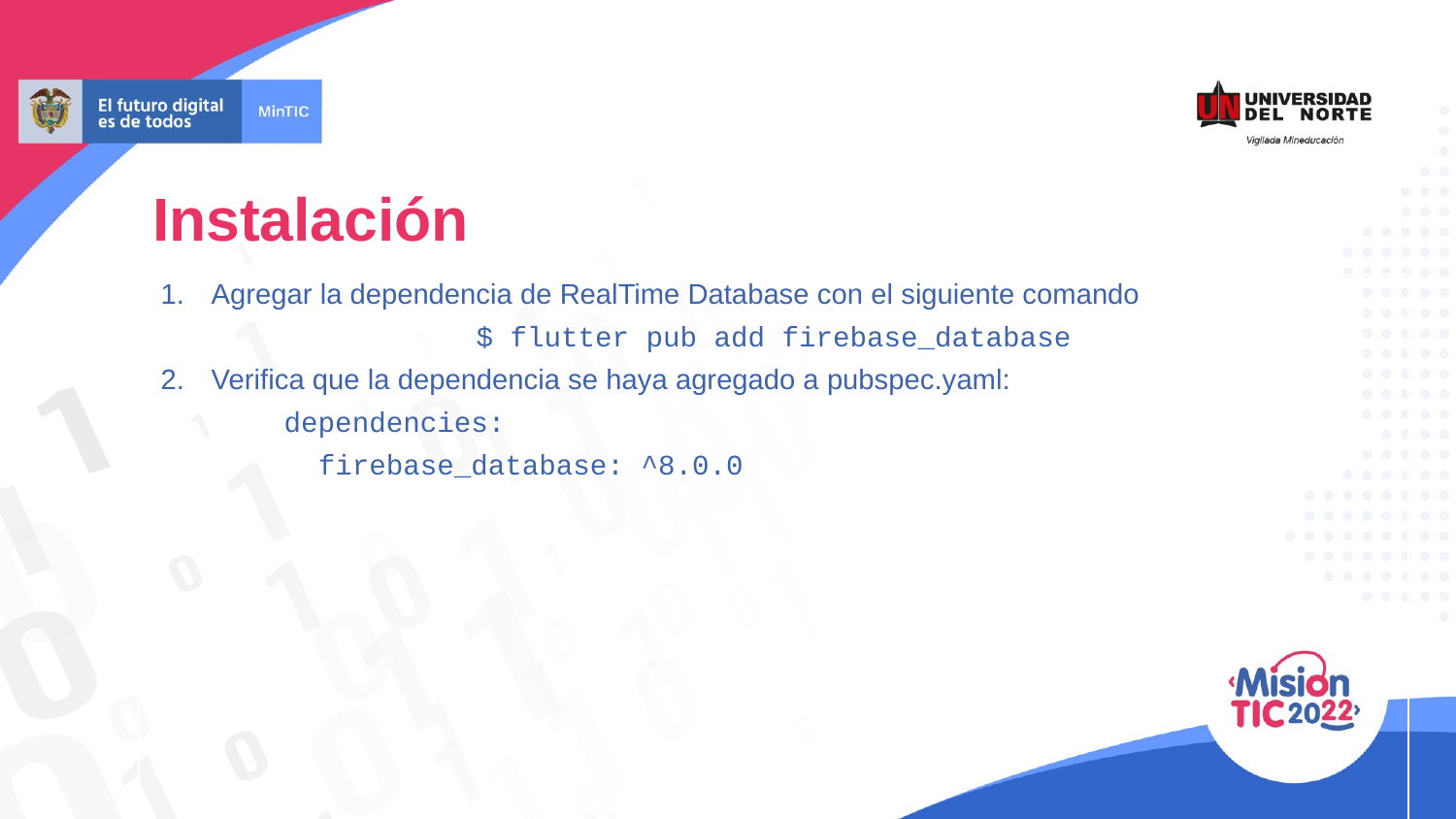

# Instalación
Agregar la dependencia de RealTime Database con el siguiente comando
$ flutter pub add firebase_database
Verifica que la dependencia se haya agregado a pubspec.yaml:
dependencies:
  firebase_database: ^8.0.0